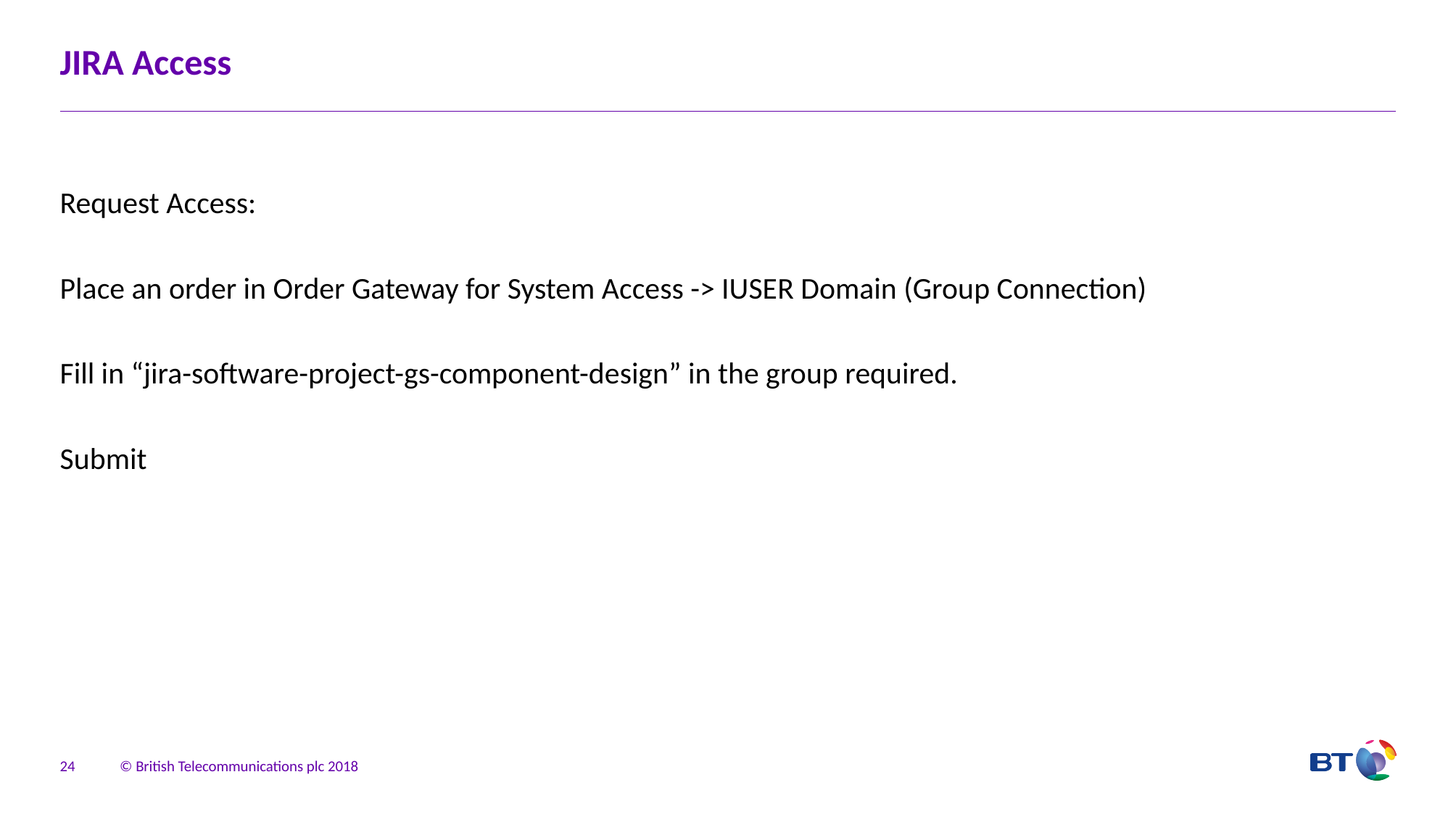

# JIRA Access
Request Access:
Place an order in Order Gateway for System Access -> IUSER Domain (Group Connection)
Fill in “jira-software-project-gs-component-design” in the group required.
Submit

24